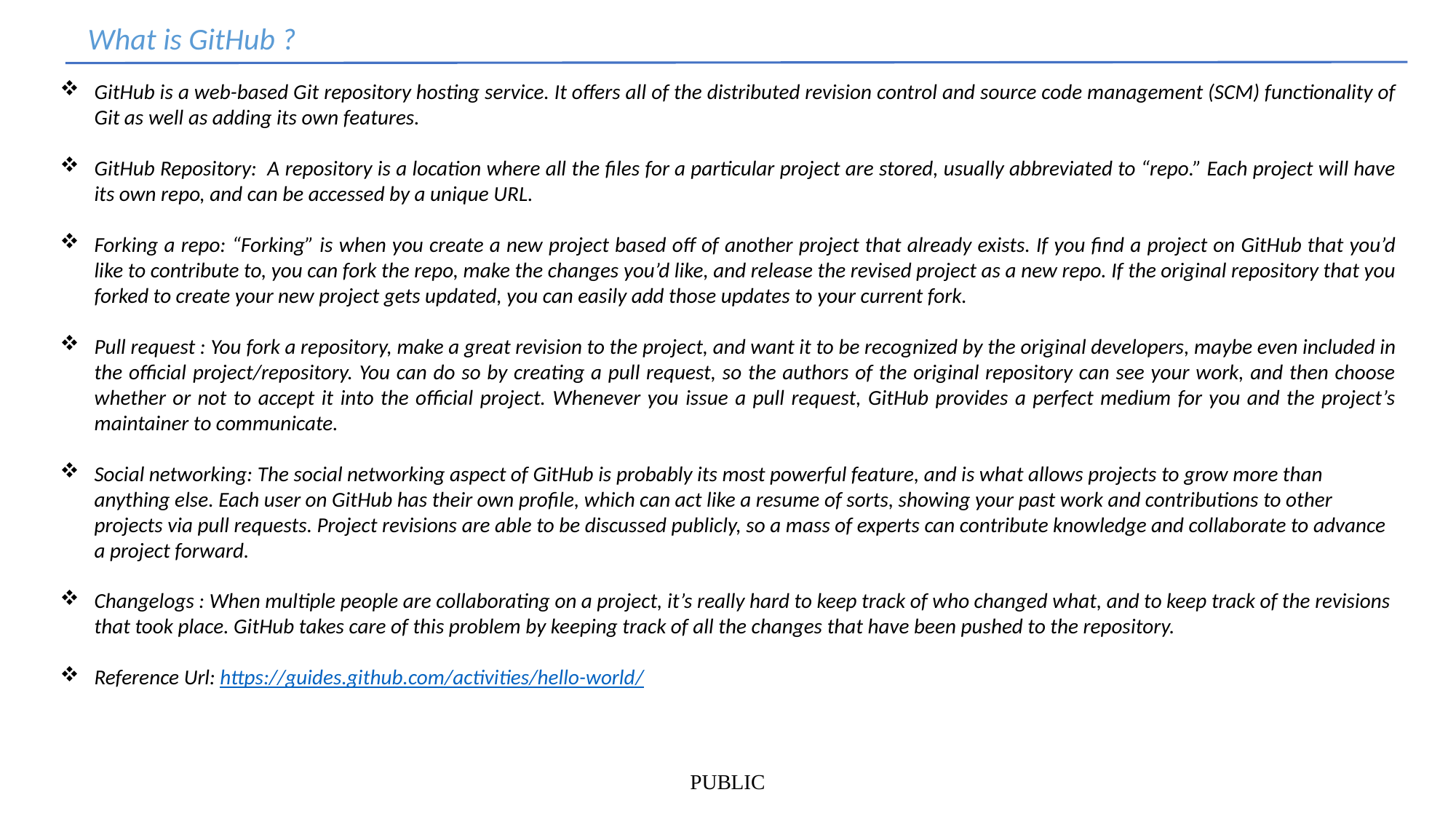

What is GitHub ?
GitHub is a web-based Git repository hosting service. It offers all of the distributed revision control and source code management (SCM) functionality of Git as well as adding its own features.

GitHub Repository:  A repository is a location where all the files for a particular project are stored, usually abbreviated to “repo.” Each project will have its own repo, and can be accessed by a unique URL.

Forking a repo: “Forking” is when you create a new project based off of another project that already exists. If you find a project on GitHub that you’d like to contribute to, you can fork the repo, make the changes you’d like, and release the revised project as a new repo. If the original repository that you forked to create your new project gets updated, you can easily add those updates to your current fork.

Pull request : You fork a repository, make a great revision to the project, and want it to be recognized by the original developers, maybe even included in the official project/repository. You can do so by creating a pull request, so the authors of the original repository can see your work, and then choose whether or not to accept it into the official project. Whenever you issue a pull request, GitHub provides a perfect medium for you and the project’s maintainer to communicate.

Social networking: The social networking aspect of GitHub is probably its most powerful feature, and is what allows projects to grow more than anything else. Each user on GitHub has their own profile, which can act like a resume of sorts, showing your past work and contributions to other projects via pull requests. Project revisions are able to be discussed publicly, so a mass of experts can contribute knowledge and collaborate to advance a project forward.

Changelogs : When multiple people are collaborating on a project, it’s really hard to keep track of who changed what, and to keep track of the revisions that took place. GitHub takes care of this problem by keeping track of all the changes that have been pushed to the repository.

Reference Url: https://guides.github.com/activities/hello-world/

PUBLIC